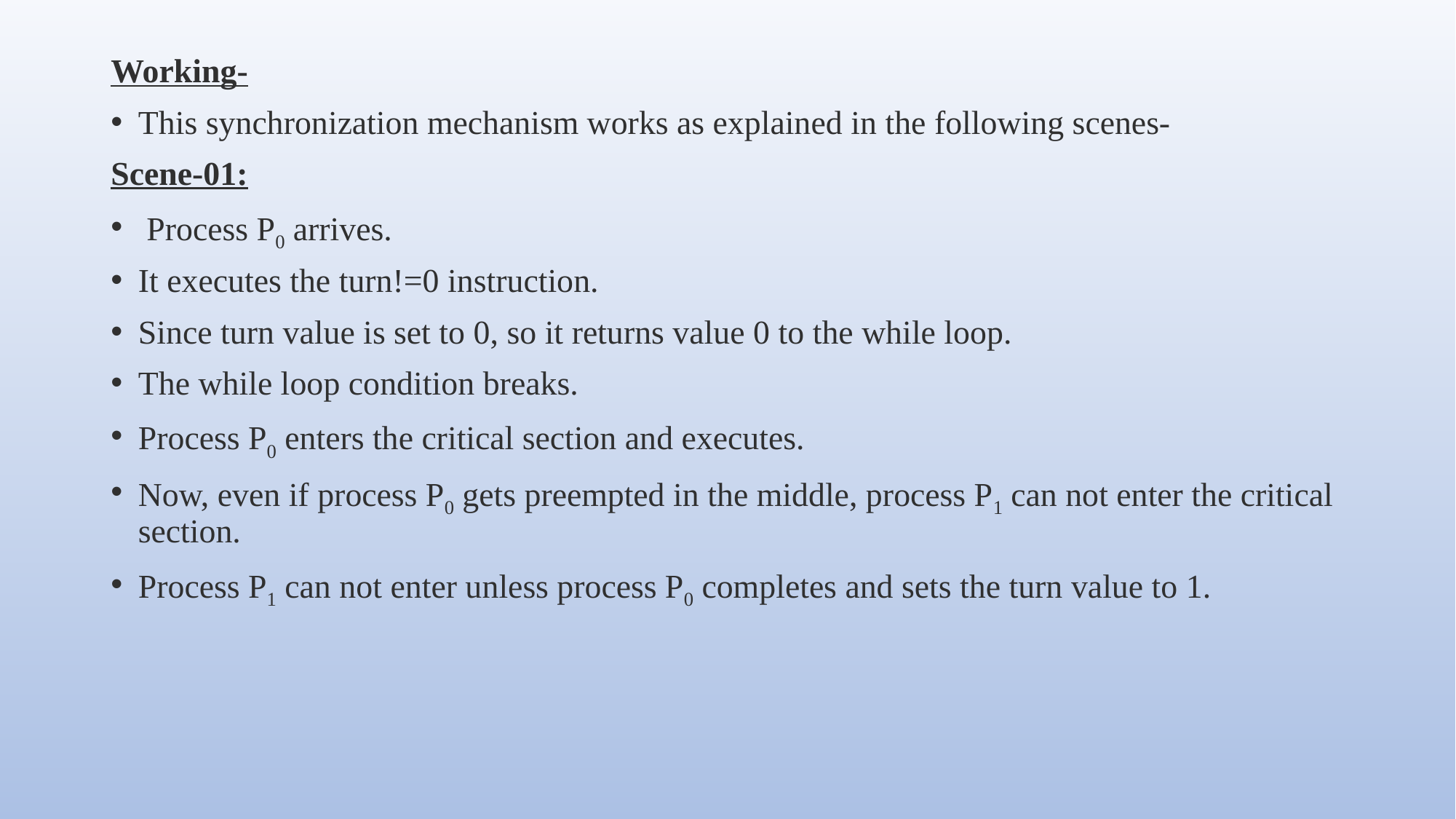

Working-
This synchronization mechanism works as explained in the following scenes-
Scene-01:
 Process P0 arrives.
It executes the turn!=0 instruction.
Since turn value is set to 0, so it returns value 0 to the while loop.
The while loop condition breaks.
Process P0 enters the critical section and executes.
Now, even if process P0 gets preempted in the middle, process P1 can not enter the critical section.
Process P1 can not enter unless process P0 completes and sets the turn value to 1.